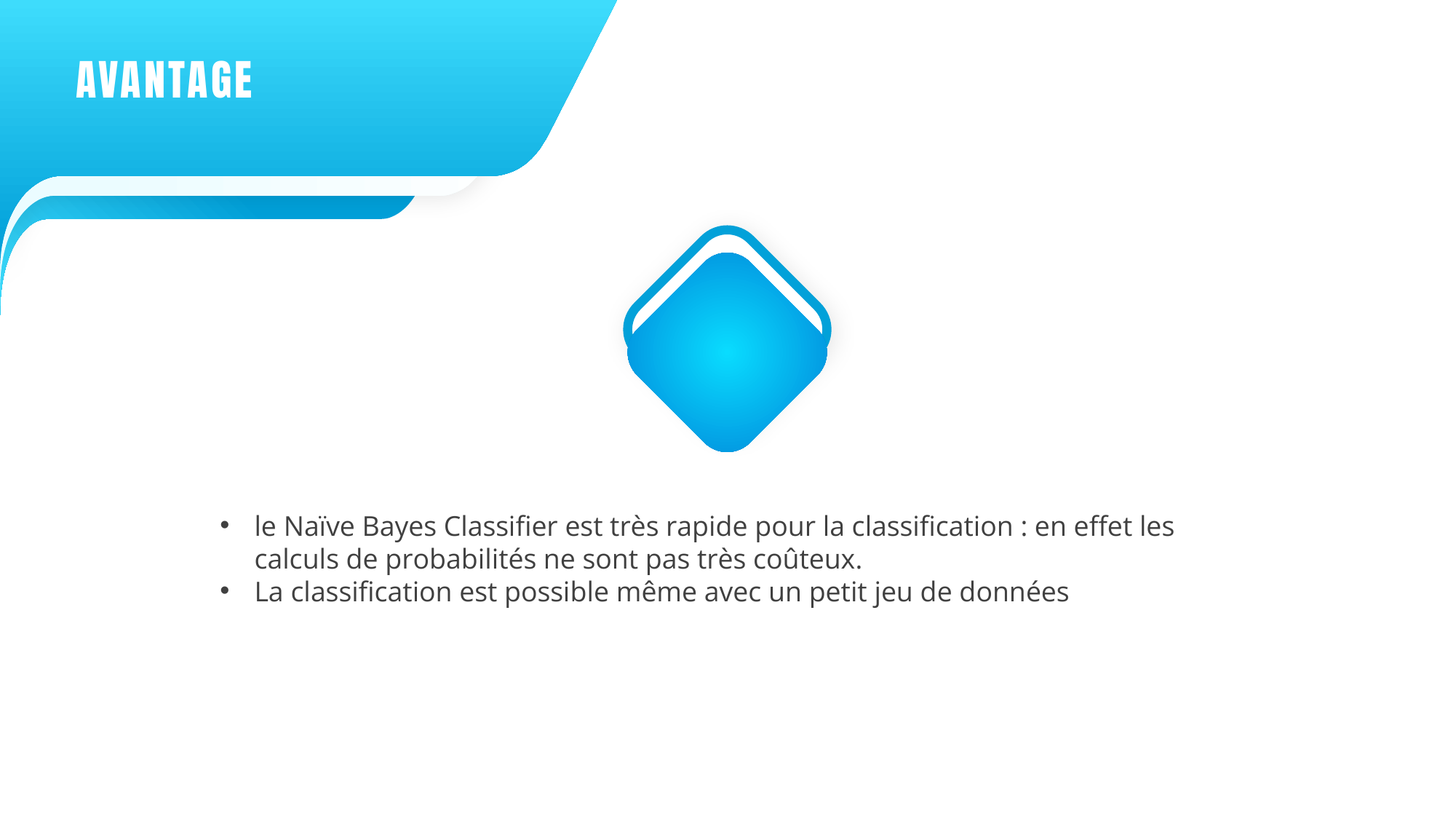

AVANTAGE

le Naïve Bayes Classifier est très rapide pour la classification : en effet les calculs de probabilités ne sont pas très coûteux.
La classification est possible même avec un petit jeu de données